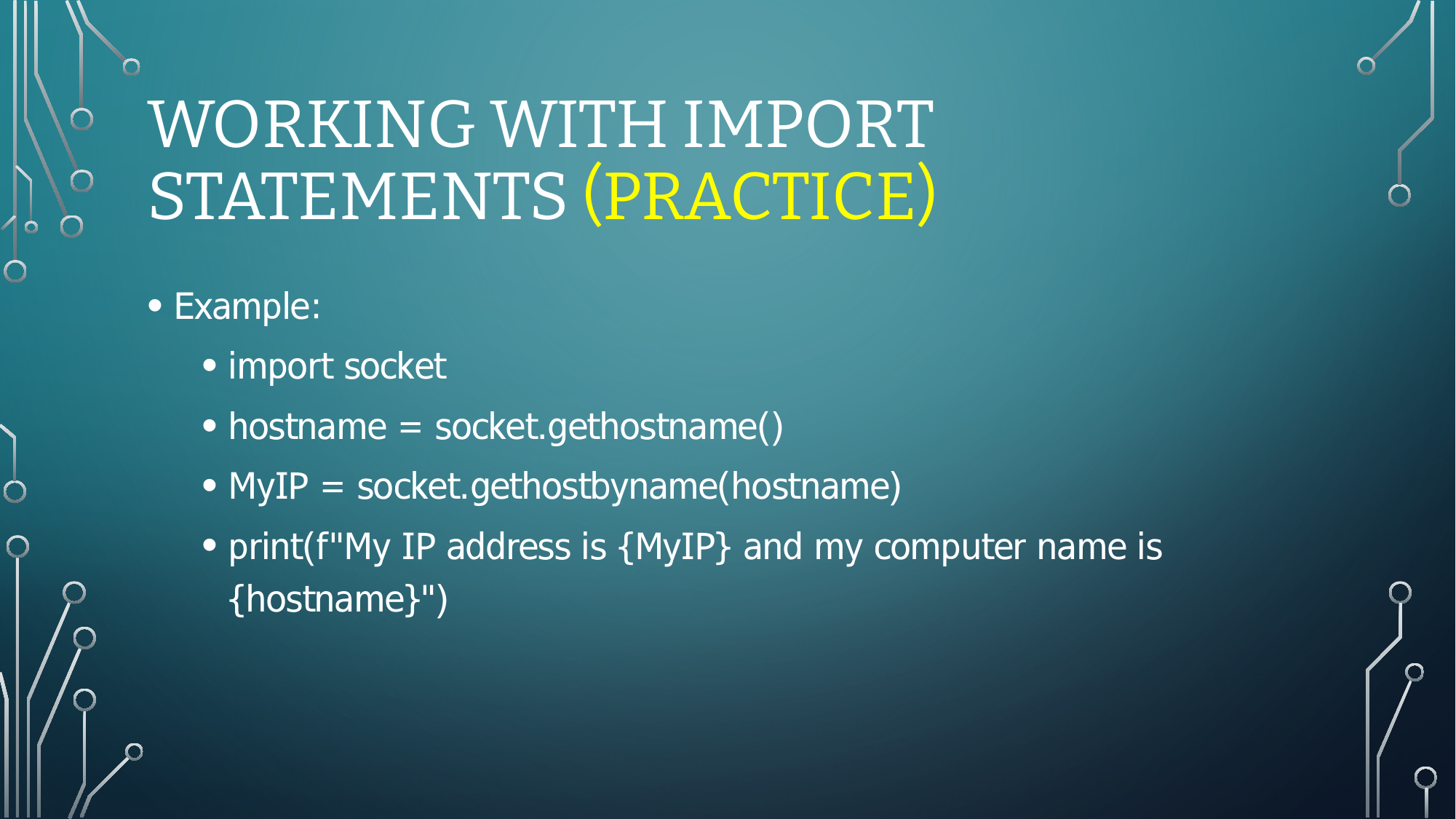

# Working with import statements (practice)
Example:
import socket
hostname = socket.gethostname()
MyIP = socket.gethostbyname(hostname)
print(f"My IP address is {MyIP} and my computer name is {hostname}")